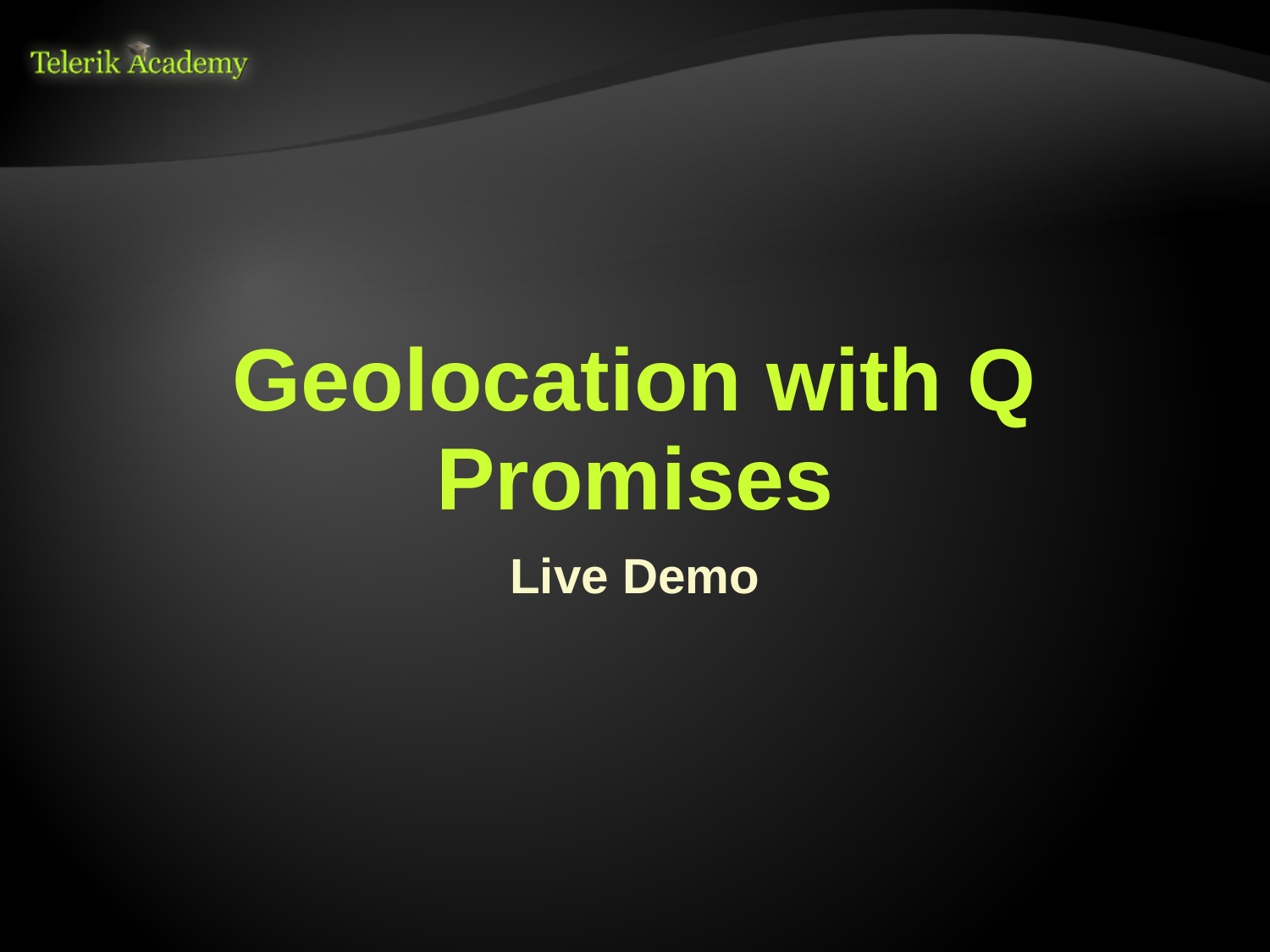

# Geolocation with Q Promises
Live Demo